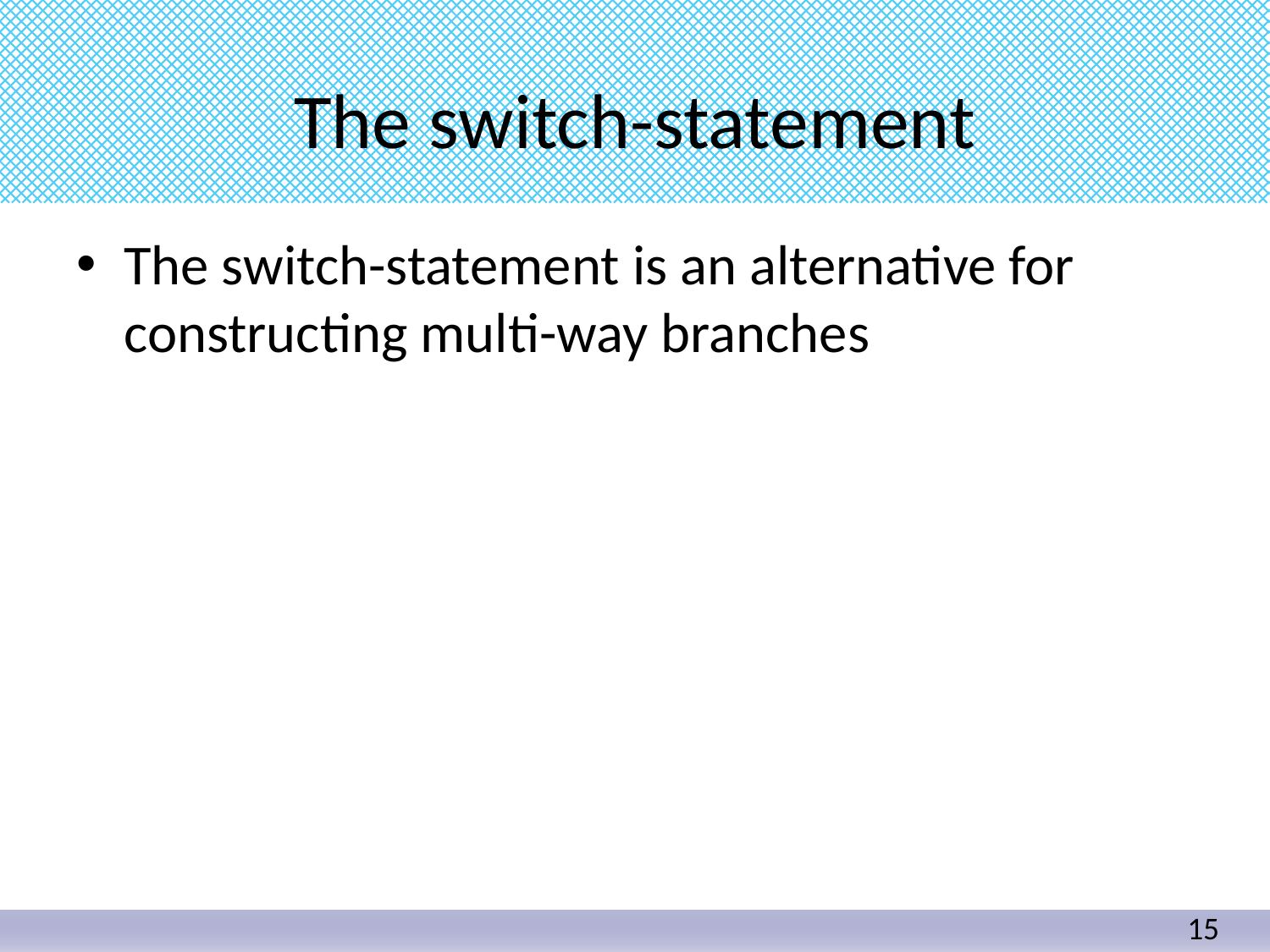

# The switch-statement
The switch-statement is an alternative for
constructing multi-way branches